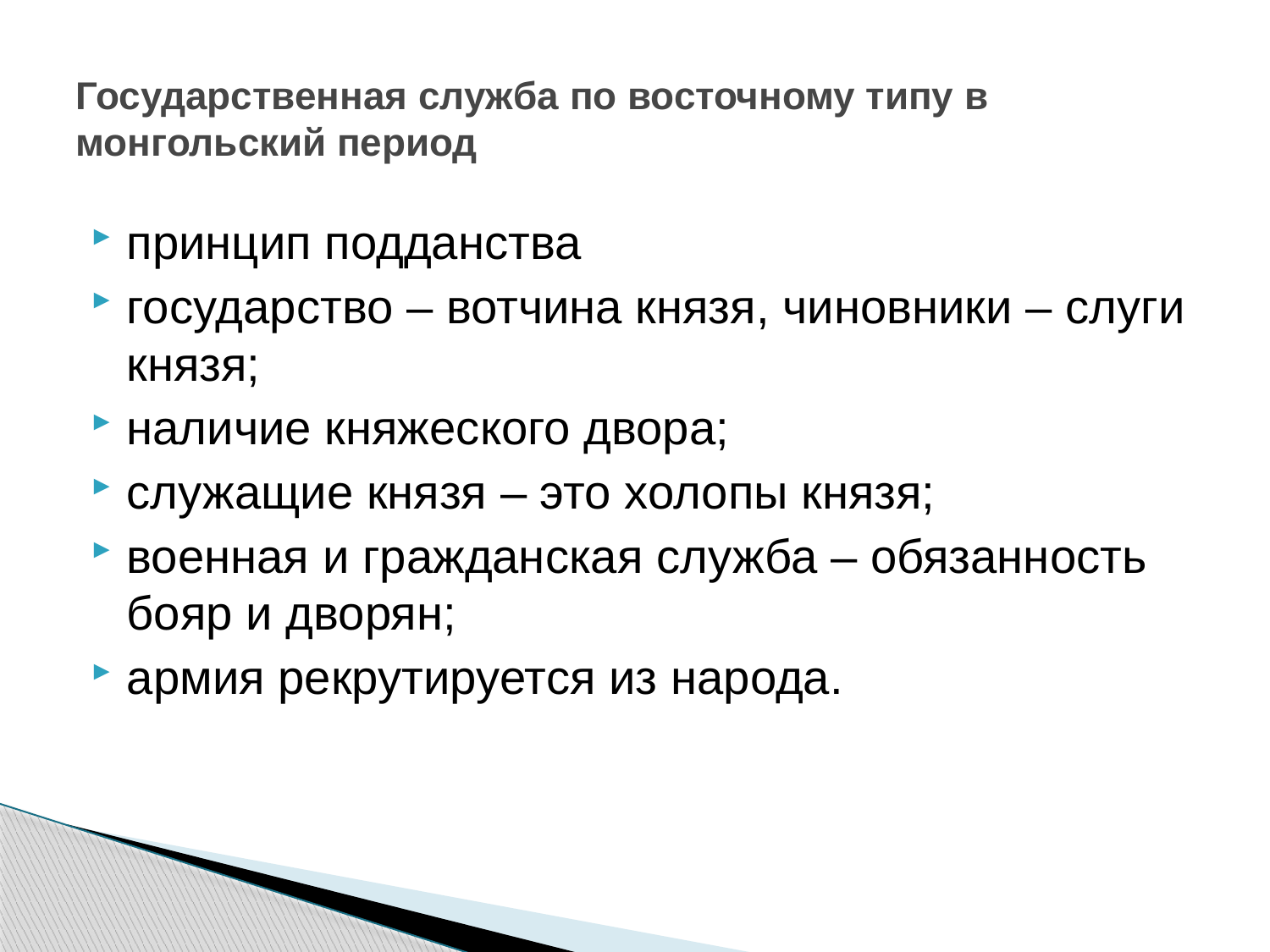

# Государственная служба по восточному типу в монгольский период
принцип подданства
государство – вотчина князя, чиновники – слуги князя;
наличие княжеского двора;
служащие князя – это холопы князя;
военная и гражданская служба – обязанность бояр и дворян;
армия рекрутируется из народа.